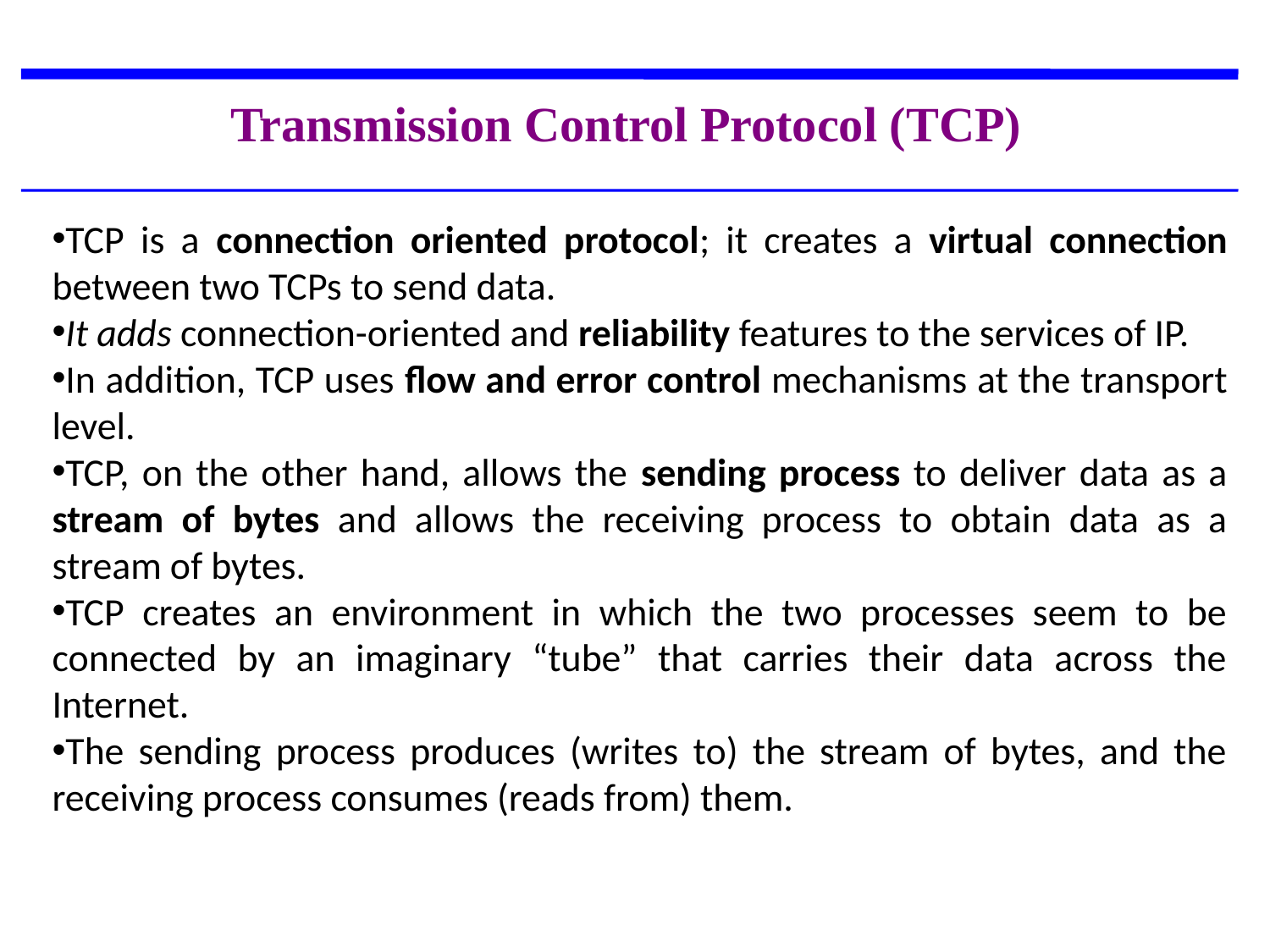

Transmission Control Protocol (TCP)

TCP is a connection oriented protocol; it creates a virtual connection between two TCPs to send data.
It adds connection-oriented and reliability features to the services of IP.
In addition, TCP uses flow and error control mechanisms at the transport level.
TCP, on the other hand, allows the sending process to deliver data as a stream of bytes and allows the receiving process to obtain data as a stream of bytes.
TCP creates an environment in which the two processes seem to be connected by an imaginary “tube” that carries their data across the Internet.
The sending process produces (writes to) the stream of bytes, and the receiving process consumes (reads from) them.